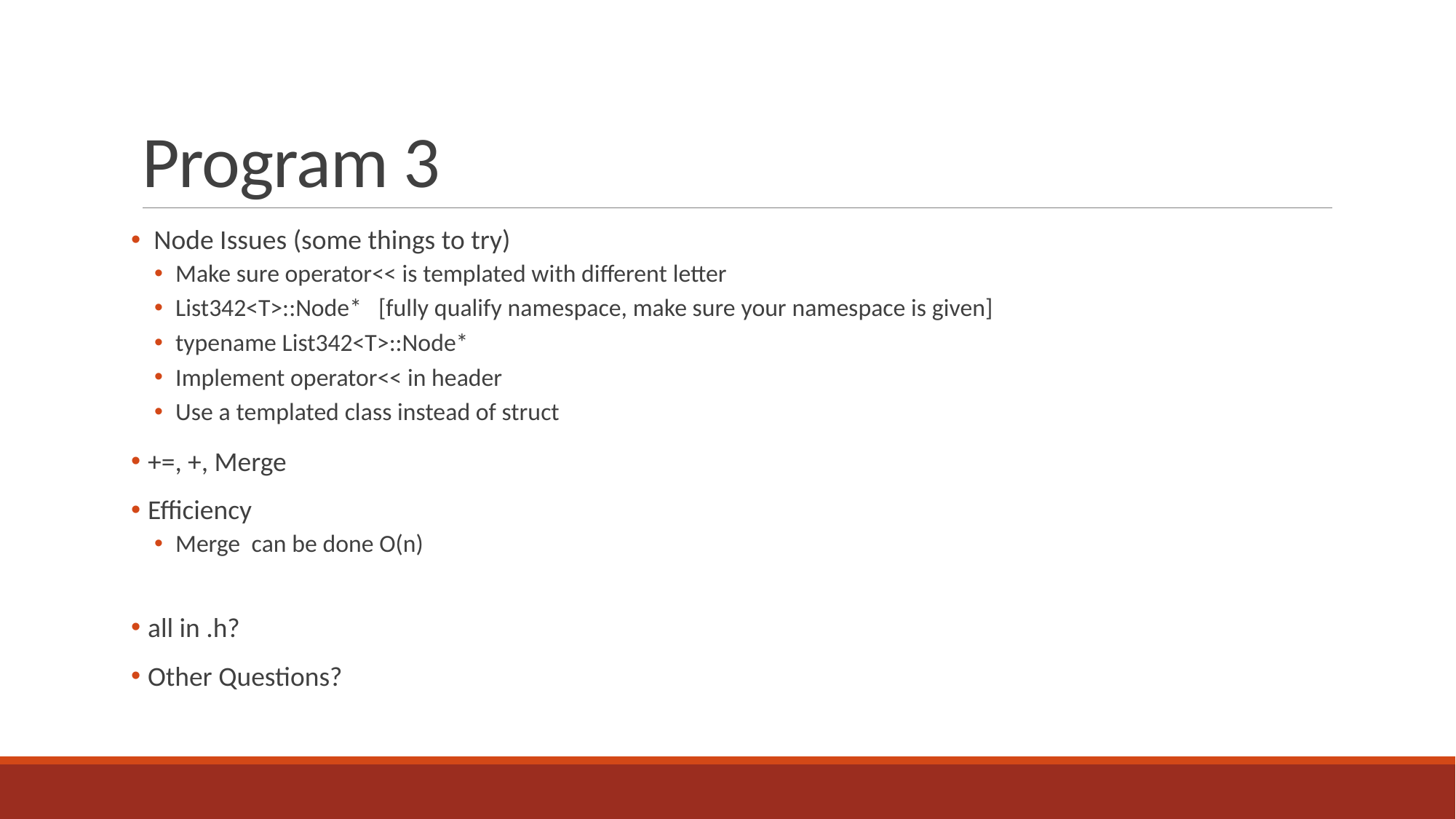

# Program 3
  Node Issues (some things to try)
Make sure operator<< is templated with different letter
List342<T>::Node*   [fully qualify namespace, make sure your namespace is given]
typename List342<T>::Node*
Implement operator<< in header
Use a templated class instead of struct
 +=, +, Merge
 Efficiency
Merge  can be done O(n)

 all in .h?
 Other Questions?